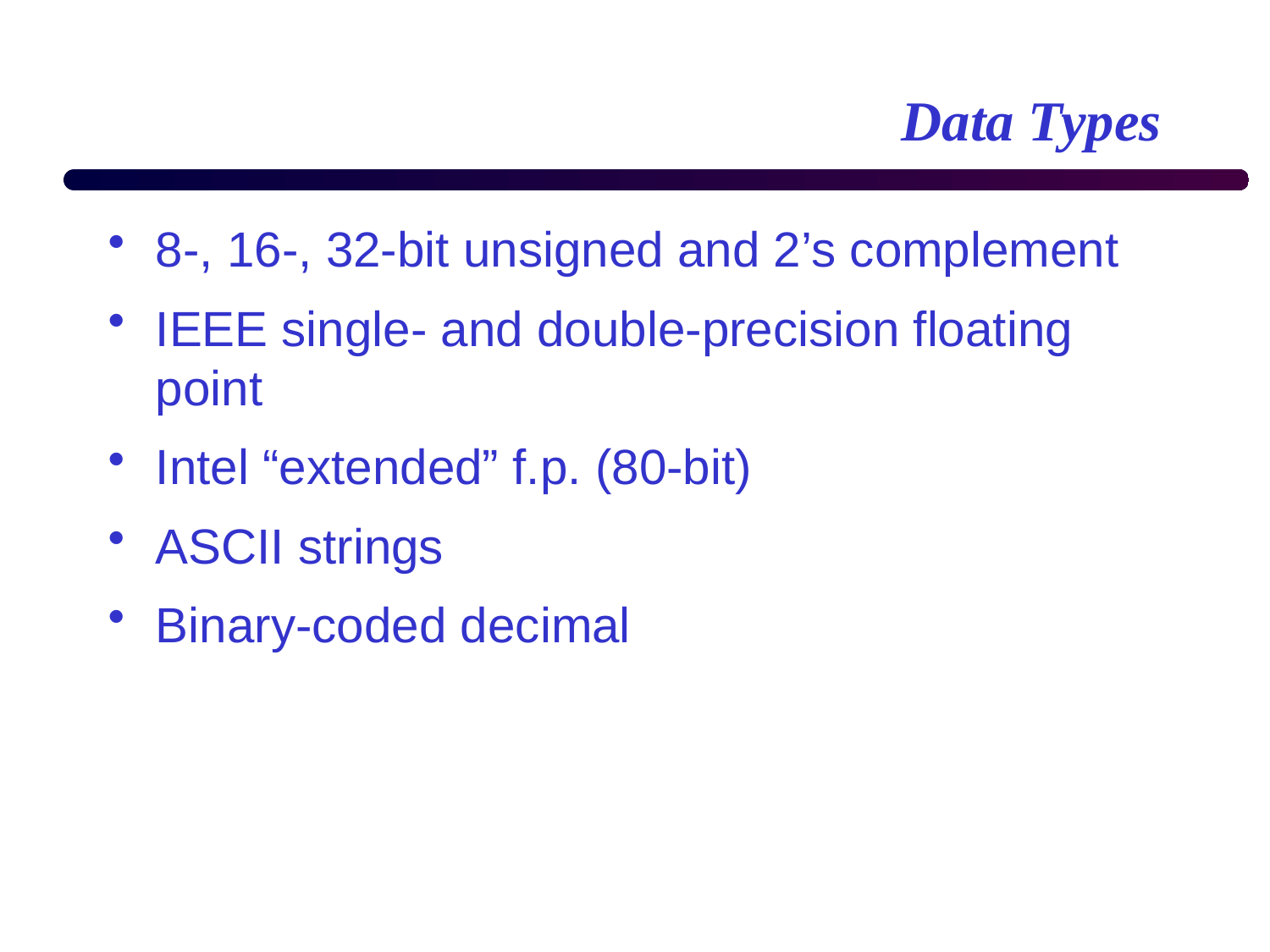

# Data Types
8-, 16-, 32-bit unsigned and 2’s complement
IEEE single- and double-precision floating point
Intel “extended” f.p. (80-bit)
ASCII strings
Binary-coded decimal